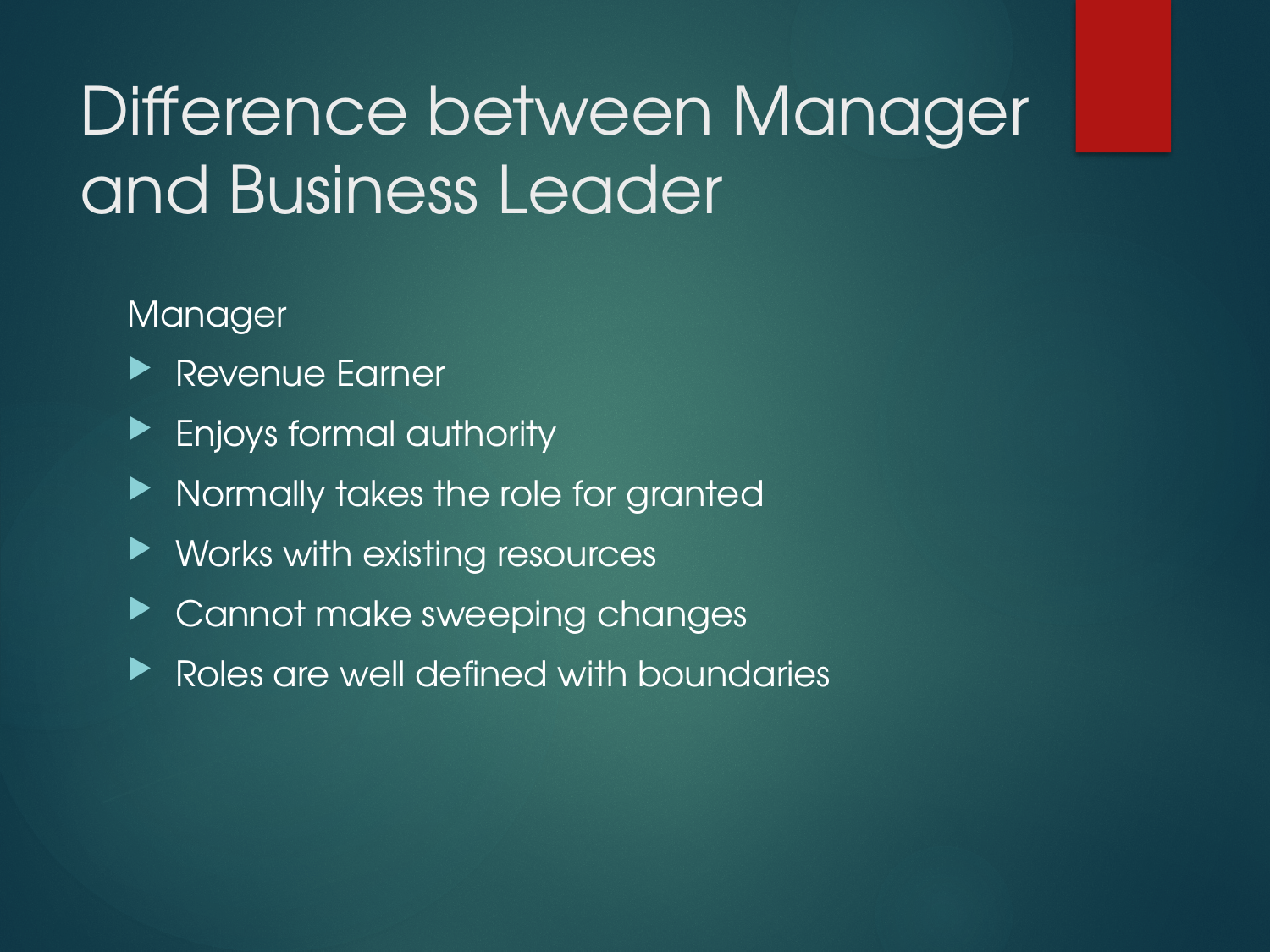

# Difference between Manager and Business Leader
Manager
Revenue Earner
Enjoys formal authority
Normally takes the role for granted
Works with existing resources
Cannot make sweeping changes
Roles are well defined with boundaries